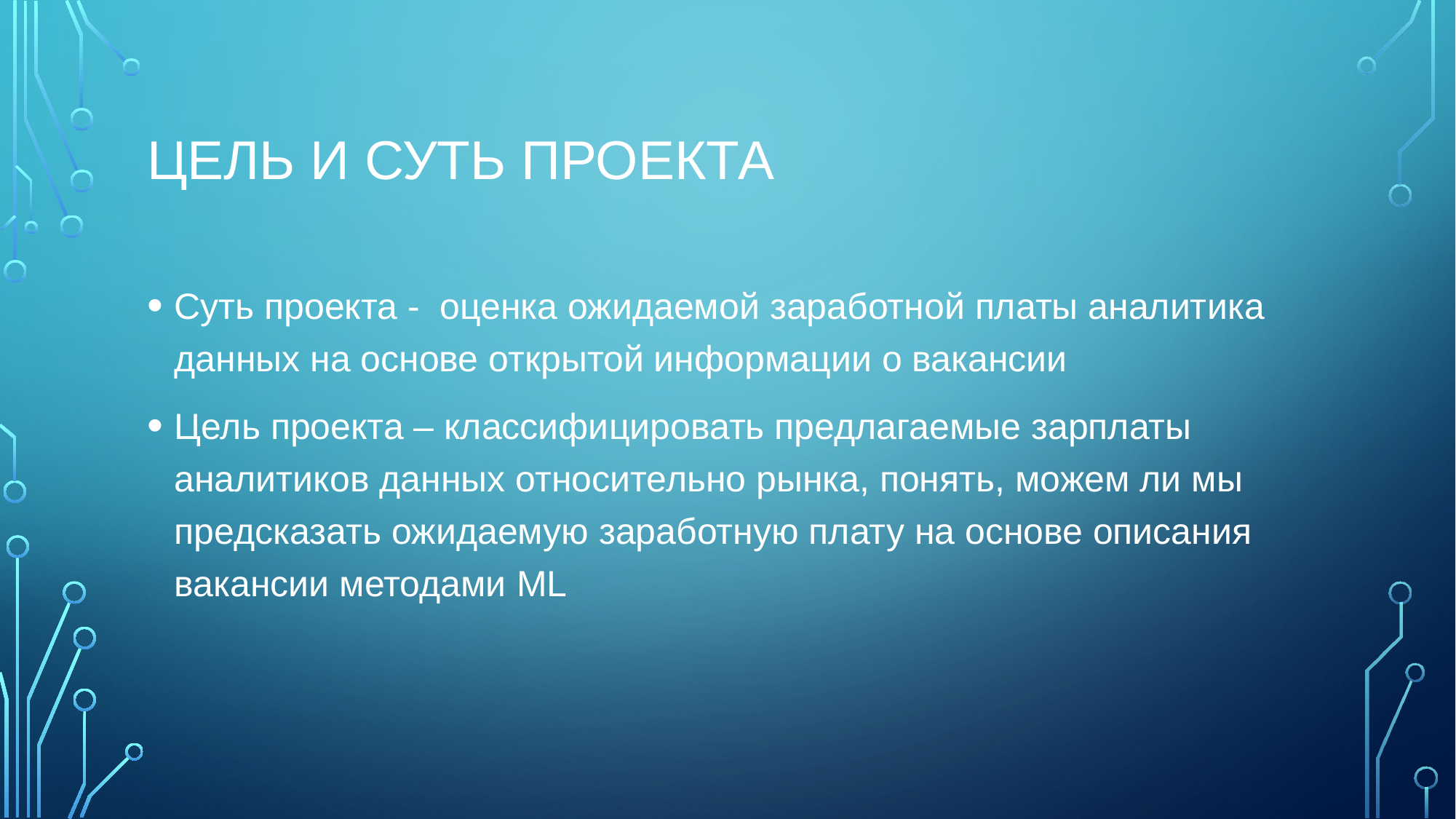

# Цель и суть проекта
Суть проекта -  оценка ожидаемой заработной платы аналитика данных на основе открытой информации о вакансии
Цель проекта – классифицировать предлагаемые зарплаты аналитиков данных относительно рынка, понять, можем ли мы предсказать ожидаемую заработную плату на основе описания вакансии методами ML